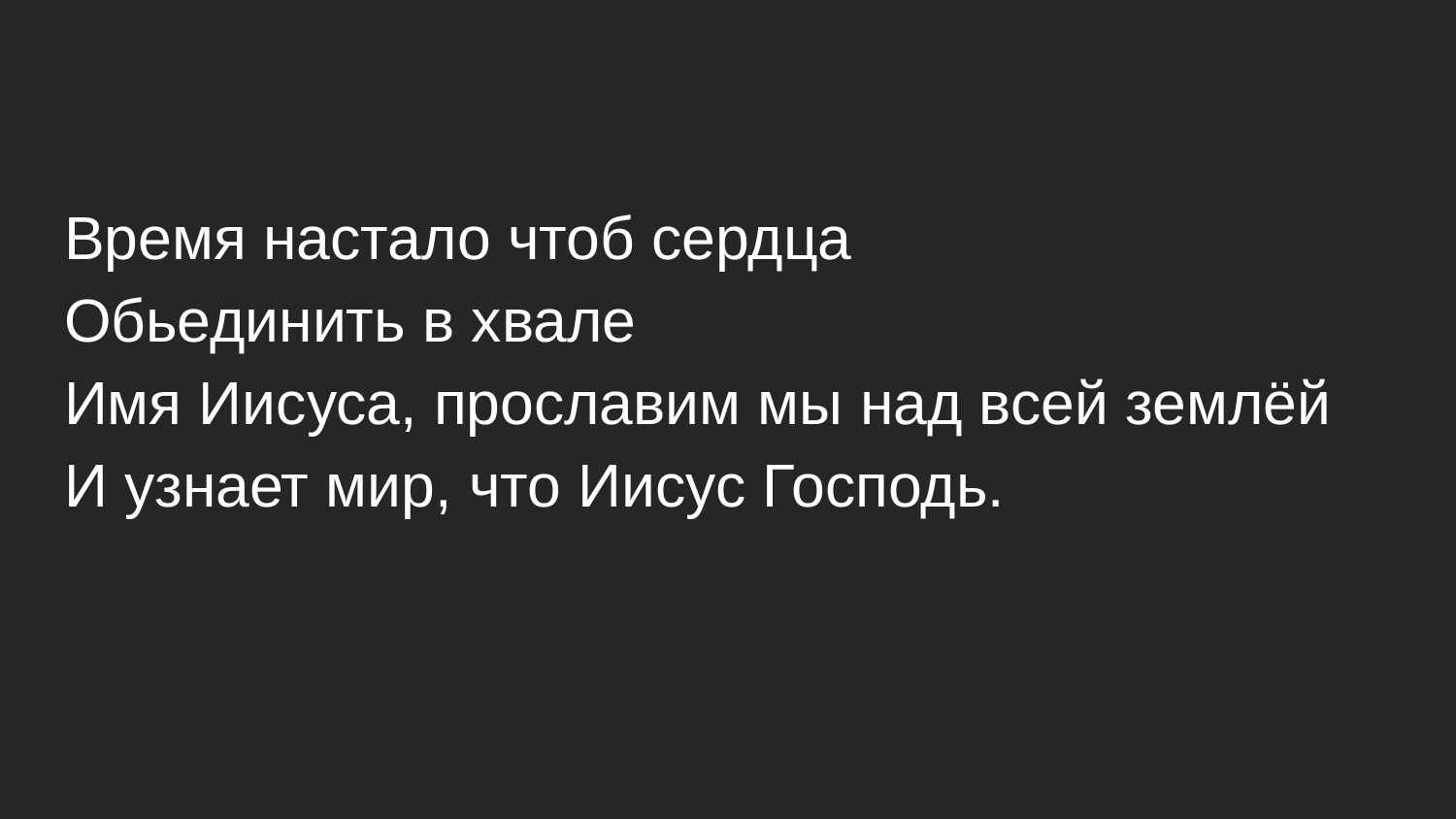

Время настало чтоб сердца
Обьединить в хвале
Имя Иисуса, прославим мы над всей землёй
И узнает мир, что Иисус Господь.